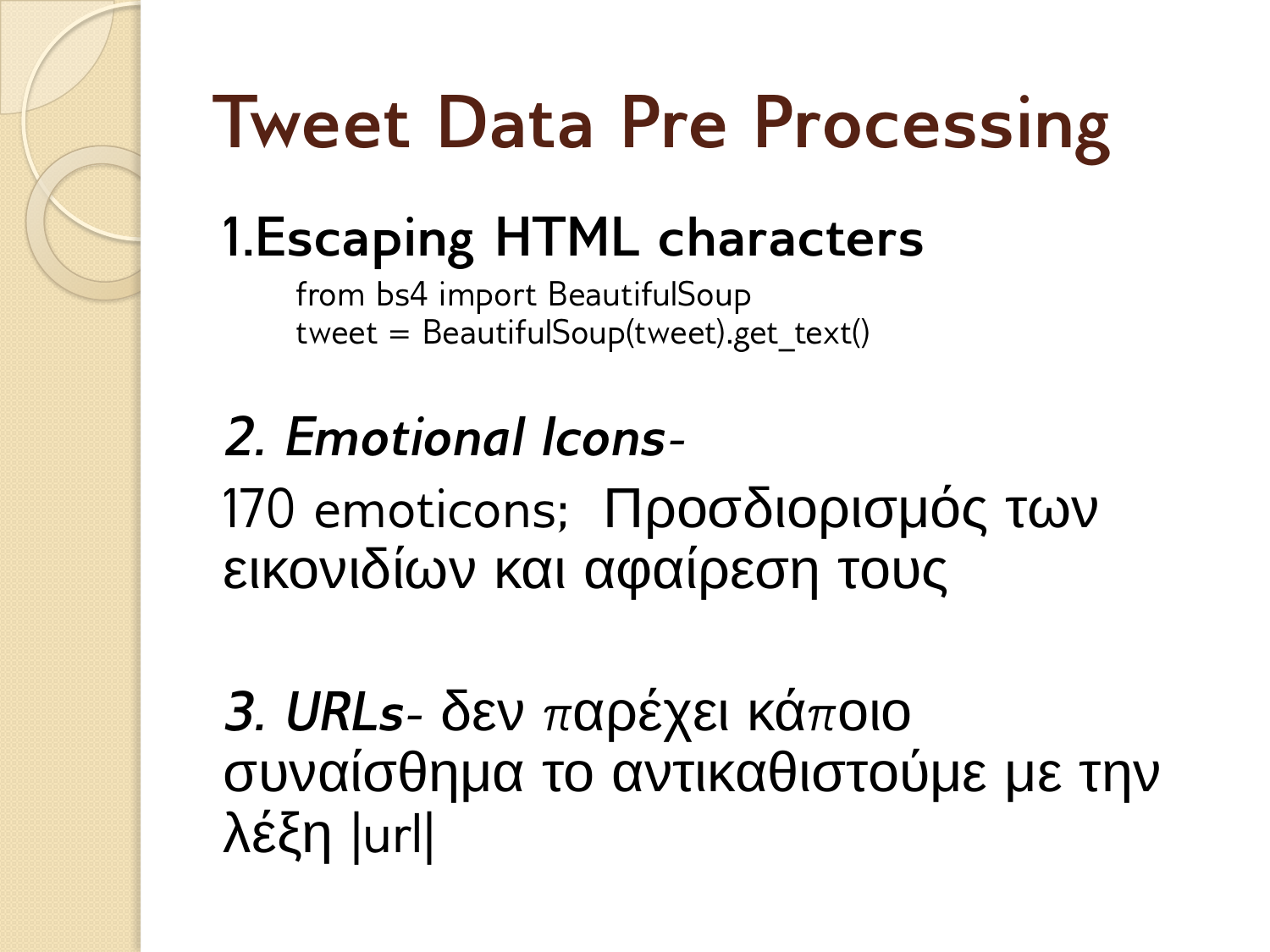

# Tweet Data Pre Processing
1.Escaping HTML characters
from bs4 import BeautifulSoup
tweet = BeautifulSoup(tweet).get_text()

2. Emotional Icons-
170 emoticons;  Προσδιορισμός των εικονιδίων και αφαίρεση τους

3. URLs- δεν παρέχει κάποιο συναίσθημα το αντικαθιστούμε με την λέξη |url|